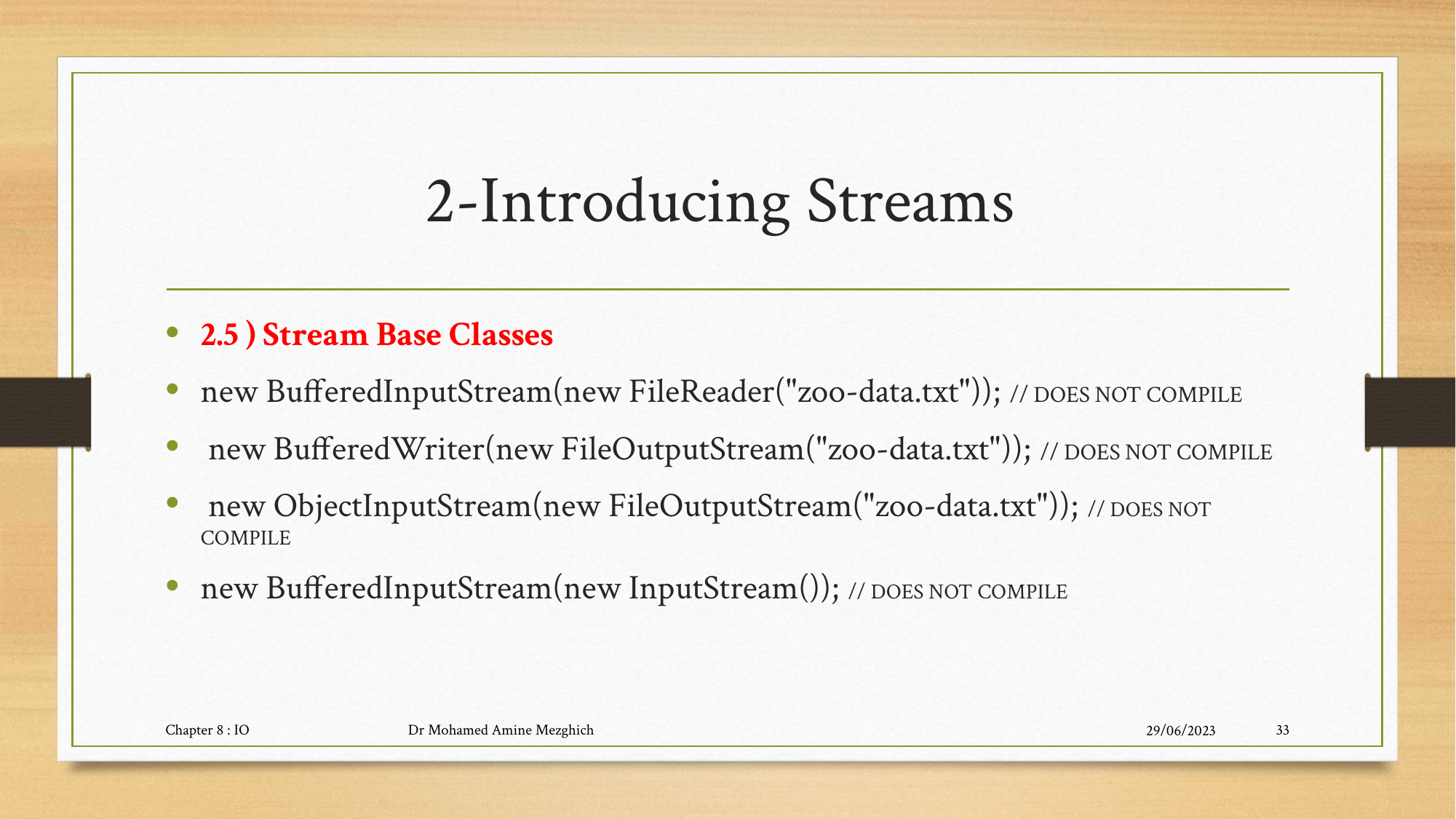

# 2-Introducing Streams
2.5 ) Stream Base Classes
new BufferedInputStream(new FileReader("zoo-data.txt")); // DOES NOT COMPILE
 new BufferedWriter(new FileOutputStream("zoo-data.txt")); // DOES NOT COMPILE
 new ObjectInputStream(new FileOutputStream("zoo-data.txt")); // DOES NOT COMPILE
new BufferedInputStream(new InputStream()); // DOES NOT COMPILE
Chapter 8 : IO                                              Dr Mohamed Amine Mezghich
29/06/2023
33